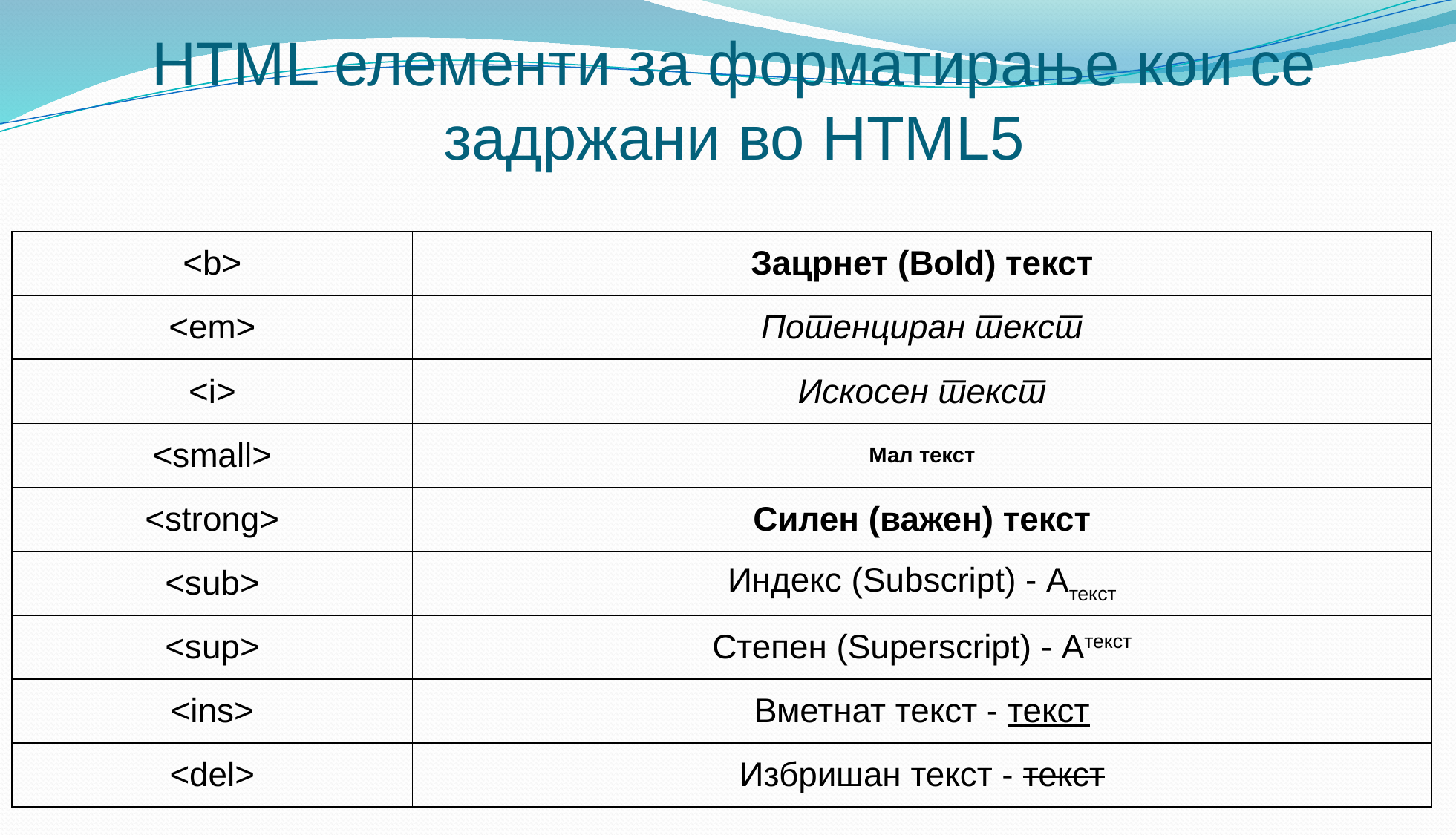

# HTML елементи за форматирање кои се задржани во HTML5
| <b> | Зацрнет (Bold) текст |
| --- | --- |
| <em> | Потенциран текст |
| <i> | Искосен текст |
| <small> | Мал текст |
| <strong> | Силен (важен) текст |
| <sub> | Индекс (Subscript) - Атекст |
| <sup> | Степен (Superscript) - Атекст |
| <ins> | Вметнат текст - текст |
| <del> | Избришан текст - текст |